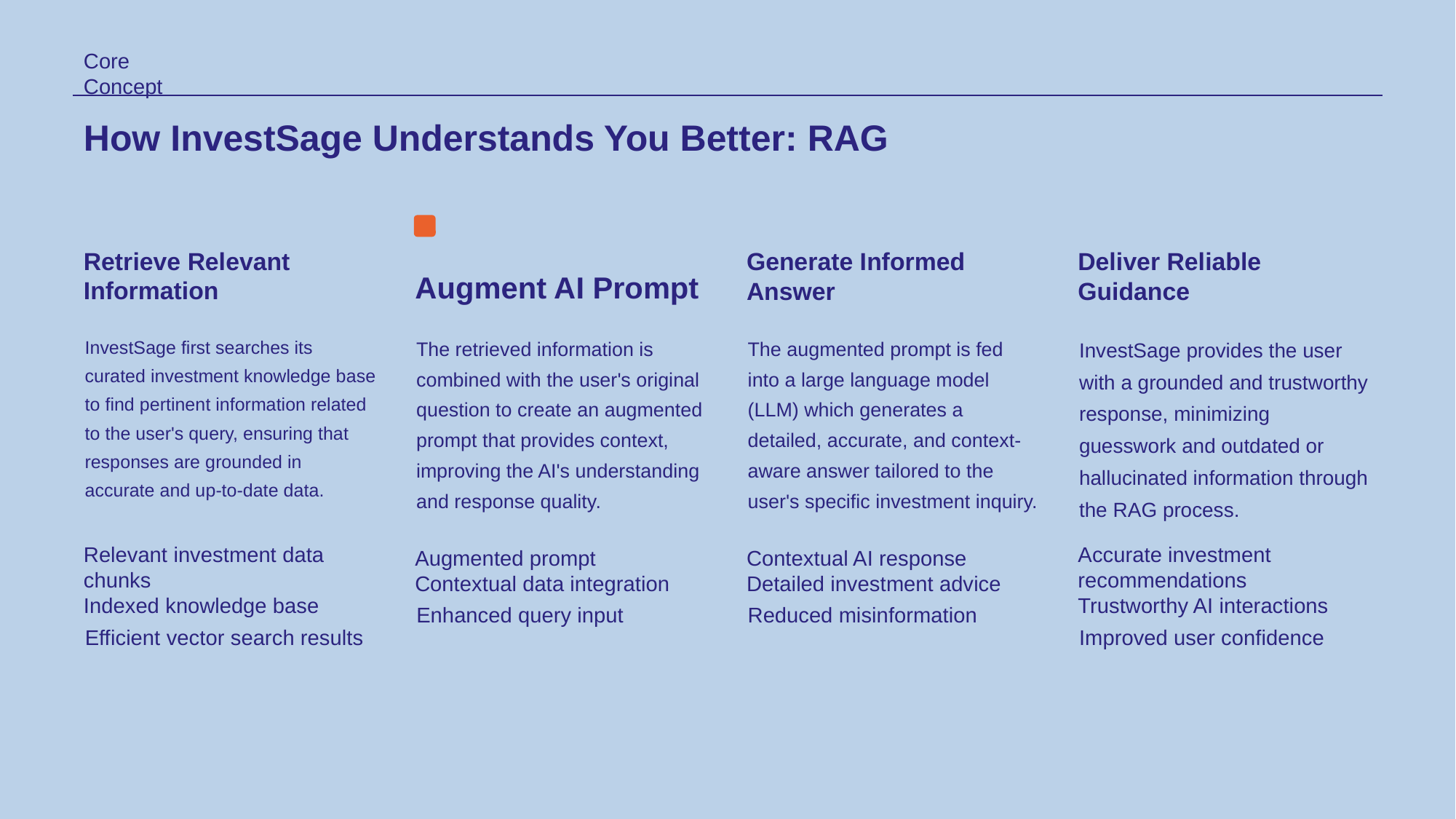

Core Concept

# How InvestSage Understands You Better: RAG

Retrieve Relevant Information
Augment AI Prompt
Generate Informed Answer
Deliver Reliable Guidance
InvestSage first searches its curated investment knowledge base to find pertinent information related to the user's query, ensuring that responses are grounded in accurate and up-to-date data.
The retrieved information is combined with the user's original question to create an augmented prompt that provides context, improving the AI's understanding and response quality.
The augmented prompt is fed into a large language model (LLM) which generates a detailed, accurate, and context-aware answer tailored to the user's specific investment inquiry.
InvestSage provides the user with a grounded and trustworthy response, minimizing guesswork and outdated or hallucinated information through the RAG process.
Relevant investment data chunks
Indexed knowledge base
Efficient vector search results
Accurate investment recommendations
Trustworthy AI interactions
Improved user confidence
Augmented prompt
Contextual data integration
Enhanced query input
Contextual AI response
Detailed investment advice
Reduced misinformation